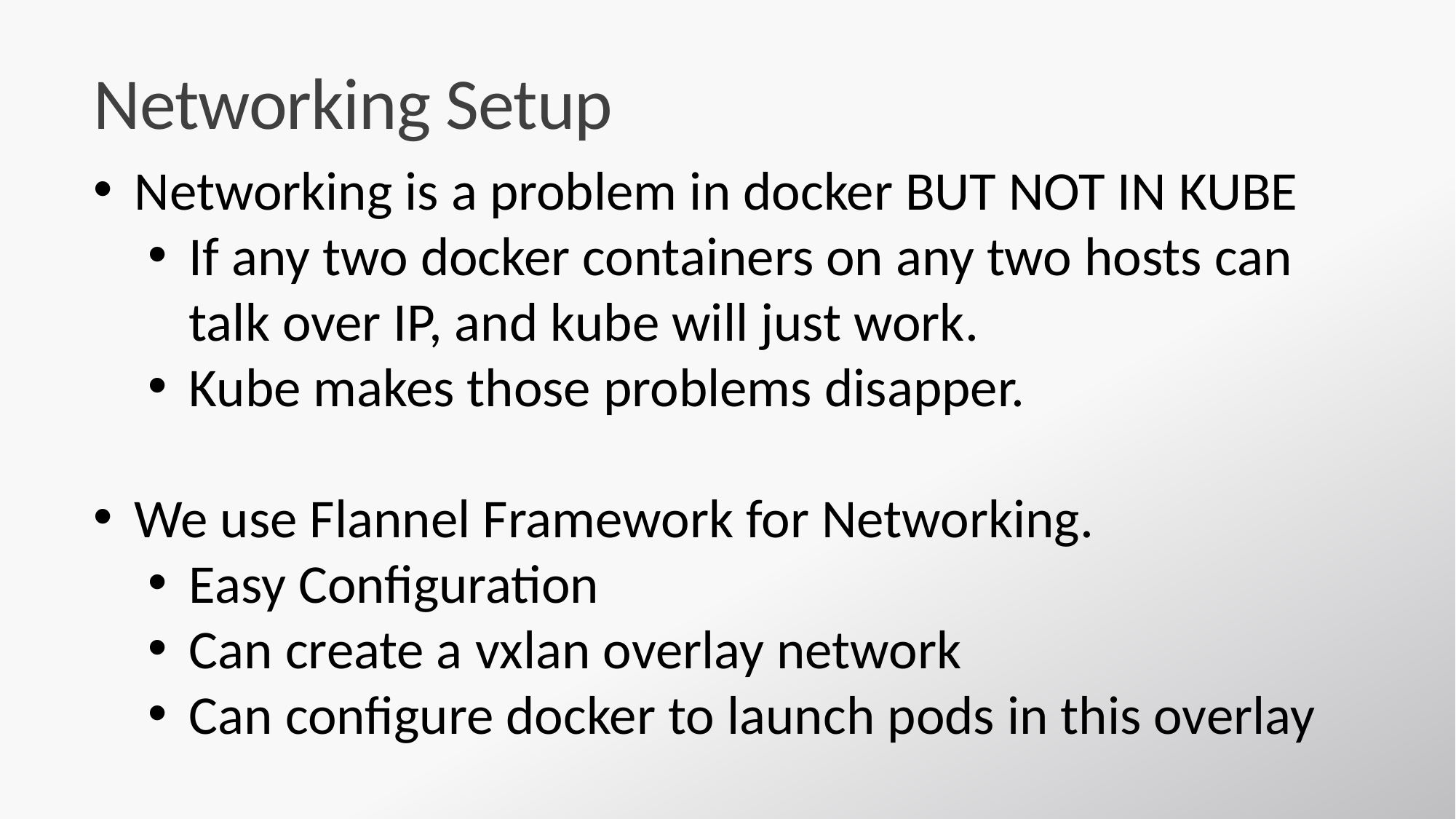

# Networking Setup
Networking is a problem in docker BUT NOT IN KUBE
If any two docker containers on any two hosts can talk over IP, and kube will just work.
Kube makes those problems disapper.

We use Flannel Framework for Networking.
Easy Configuration
Can create a vxlan overlay network
Can configure docker to launch pods in this overlay